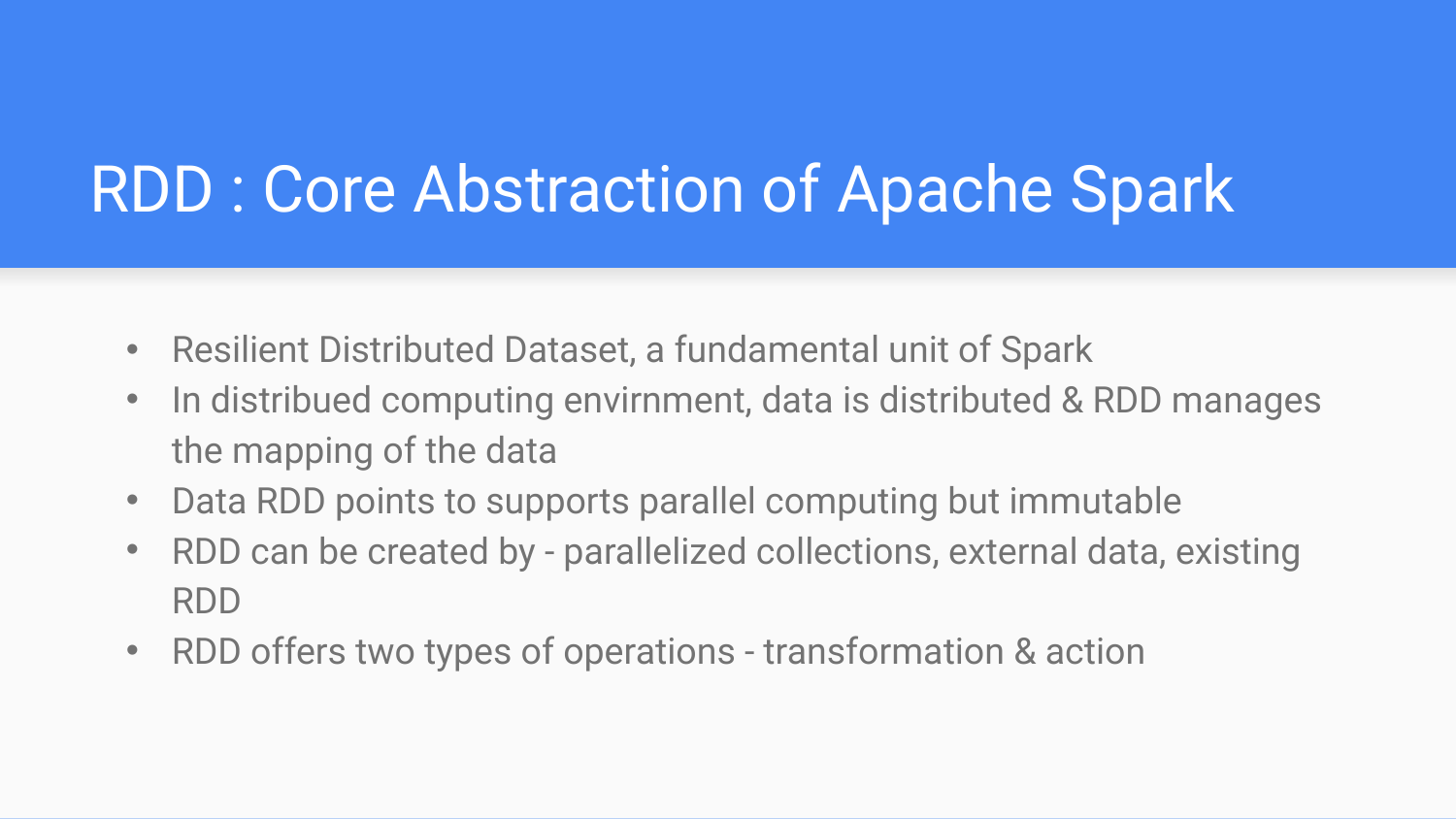

# RDD : Core Abstraction of Apache Spark
Resilient Distributed Dataset, a fundamental unit of Spark
In distribued computing envirnment, data is distributed & RDD manages the mapping of the data
Data RDD points to supports parallel computing but immutable
RDD can be created by - parallelized collections, external data, existing RDD
RDD offers two types of operations - transformation & action